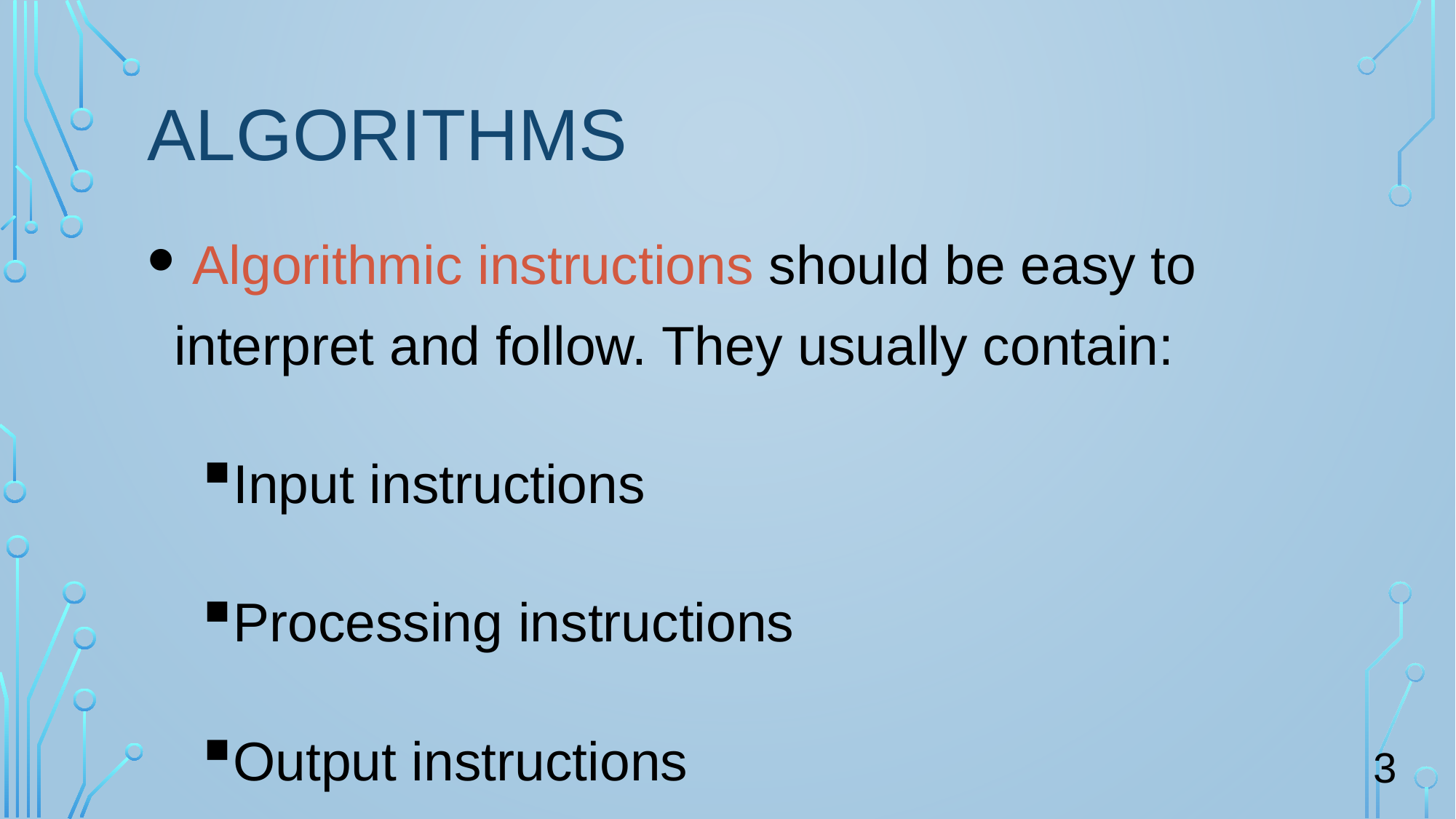

# Algorithms
 Algorithmic instructions should be easy to interpret and follow. They usually contain:
Input instructions
Processing instructions
Output instructions

3